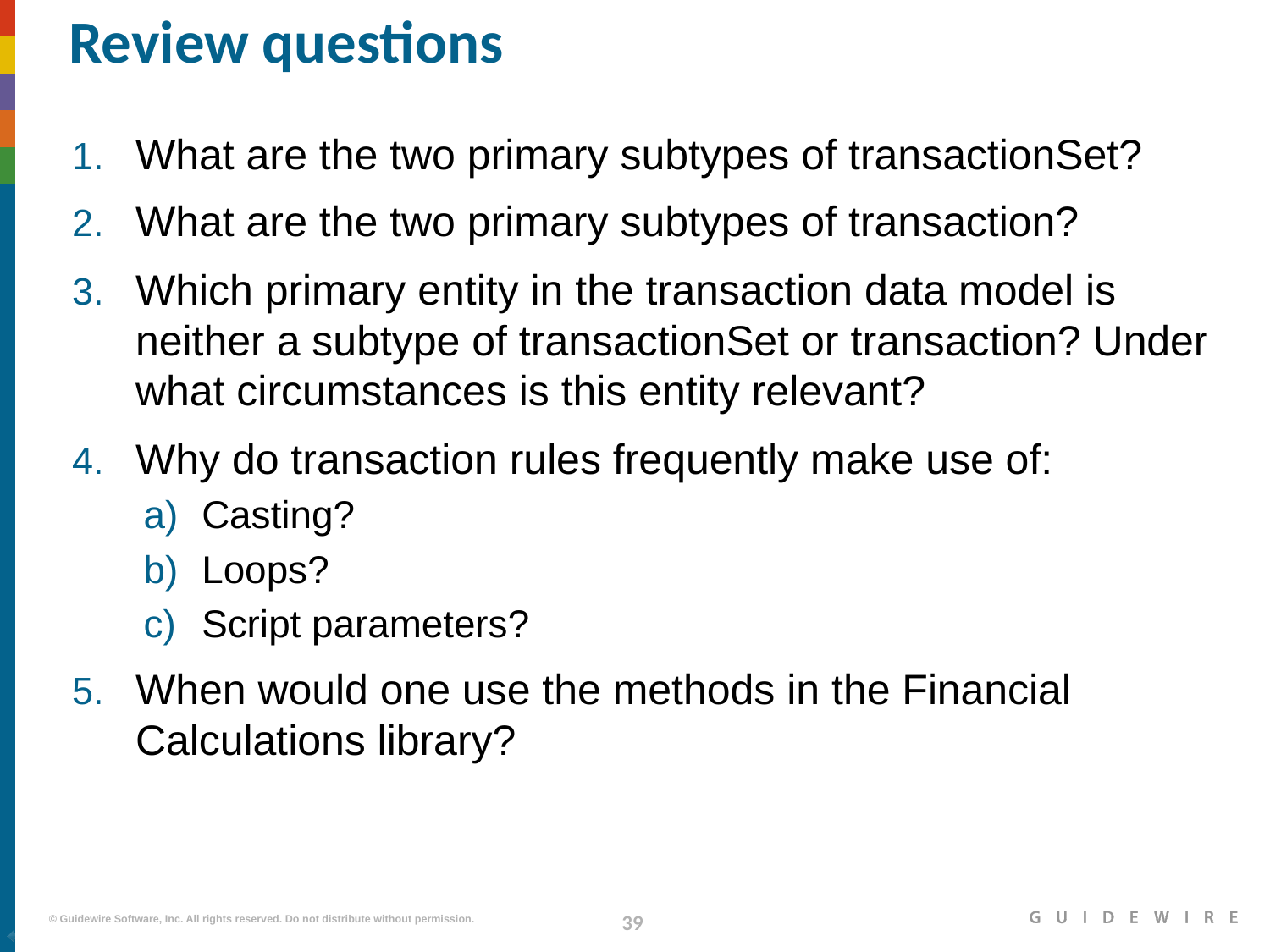

# Review questions
What are the two primary subtypes of transactionSet?
What are the two primary subtypes of transaction?
Which primary entity in the transaction data model is neither a subtype of transactionSet or transaction? Under what circumstances is this entity relevant?
Why do transaction rules frequently make use of:
Casting?
Loops?
Script parameters?
When would one use the methods in the Financial Calculations library?